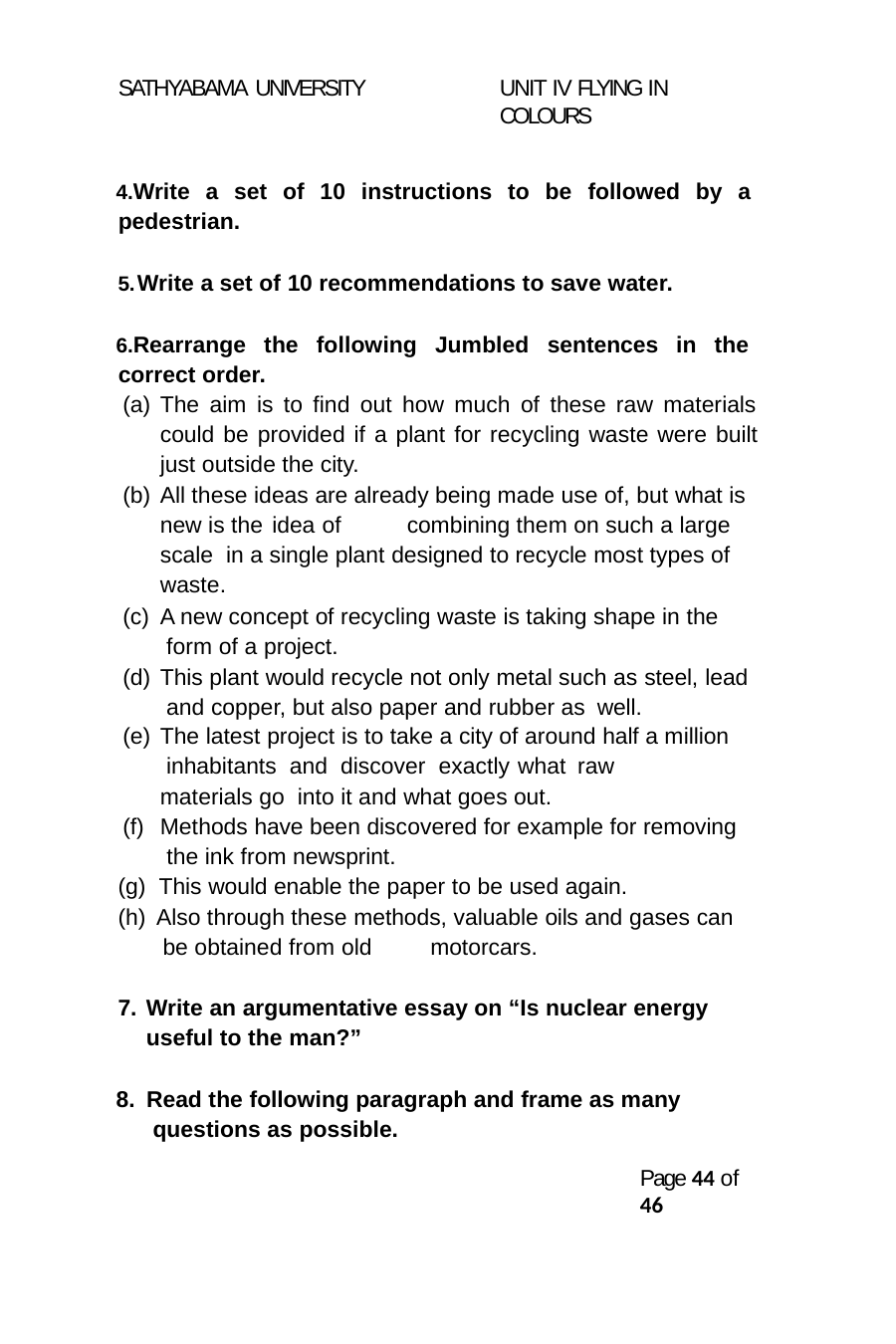

SATHYABAMA UNIVERSITY
UNIT IV FLYING IN COLOURS
Write a set of 10 instructions to be followed by a  pedestrian.

Write a set of 10 recommendations to save water.

Rearrange the following Jumbled sentences in the  correct order.
The aim is to find out how much of these raw materials  could be provided if a plant for recycling waste were built  just outside the city.
All these ideas are already being made use of, but what is  new is the idea of	combining them on such a large scale  in a single plant designed to recycle most types of waste.
A new concept of recycling waste is taking shape in the  form of a project.
This plant would recycle not only metal such as steel, lead  and copper, but also paper and rubber as well.
The latest project is to take a city of around half a million
inhabitants  and  discover  exactly what raw	materials go  into it and what goes out.
Methods have been discovered for example for removing  the ink from newsprint.
This would enable the paper to be used again.
Also through these methods, valuable oils and gases can  be obtained from old	motorcars.

Write an argumentative essay on “Is nuclear energy  useful to the man?”

Read the following paragraph and frame as many  questions as possible.
Page 44 of 46